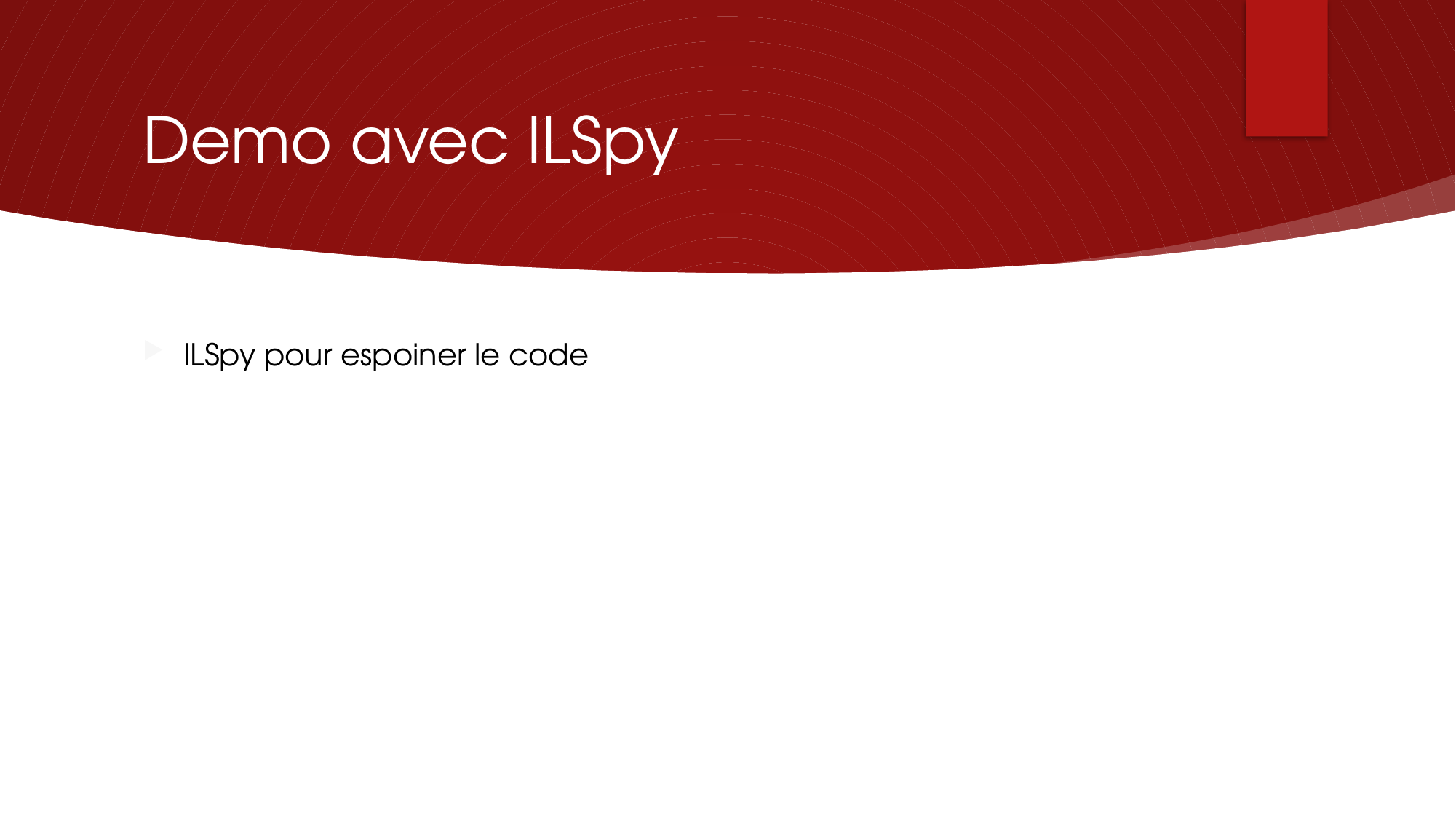

# Demo avec ILSpy

ILSpy pour espoiner le code